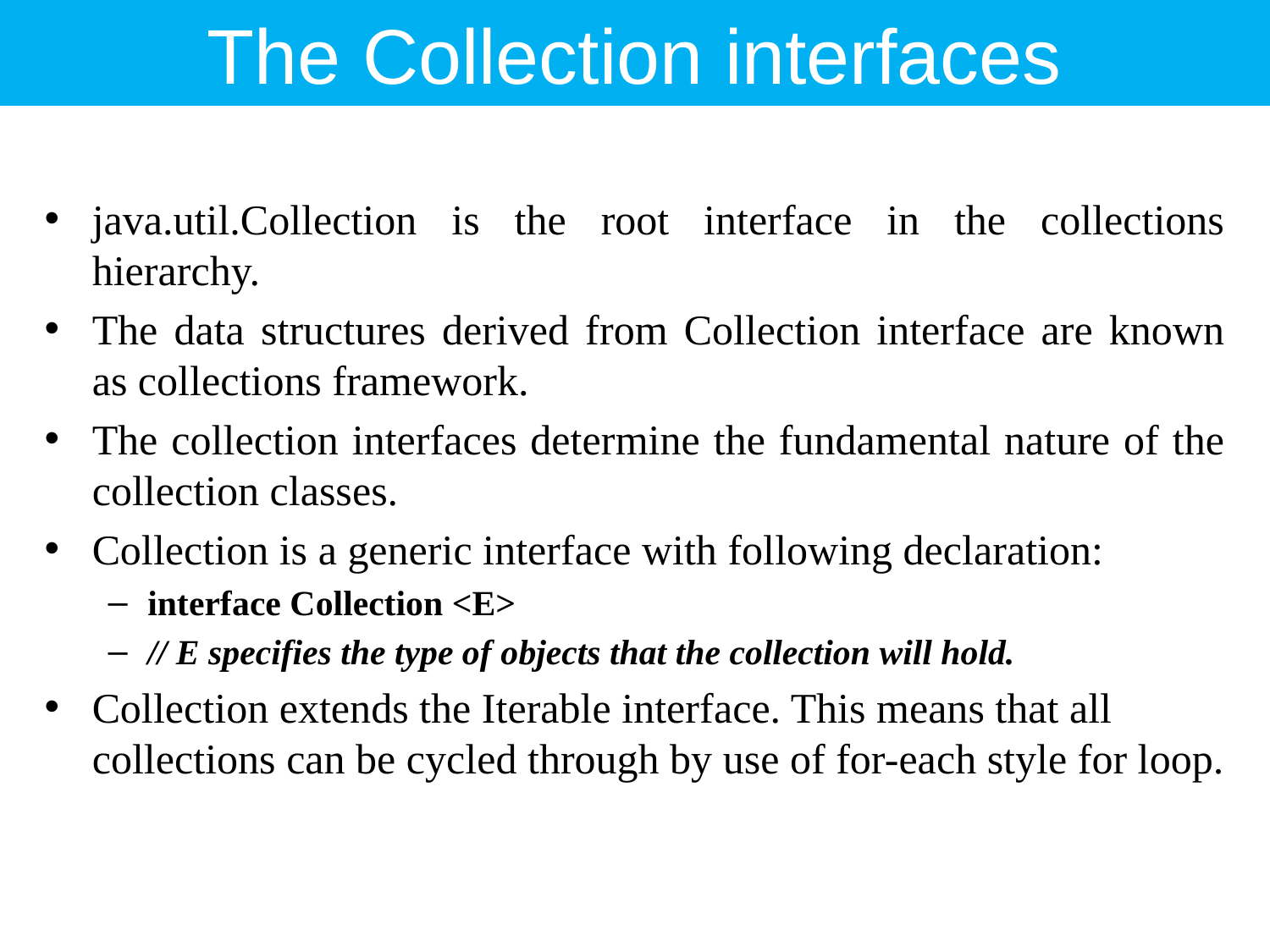

# The Collection interfaces

java.util.Collection is the root interface in the collections hierarchy.
The data structures derived from Collection interface are known as collections framework.
The collection interfaces determine the fundamental nature of the collection classes.
Collection is a generic interface with following declaration:
interface Collection <E>
// E specifies the type of objects that the collection will hold.
Collection extends the Iterable interface. This means that all collections can be cycled through by use of for-each style for loop.